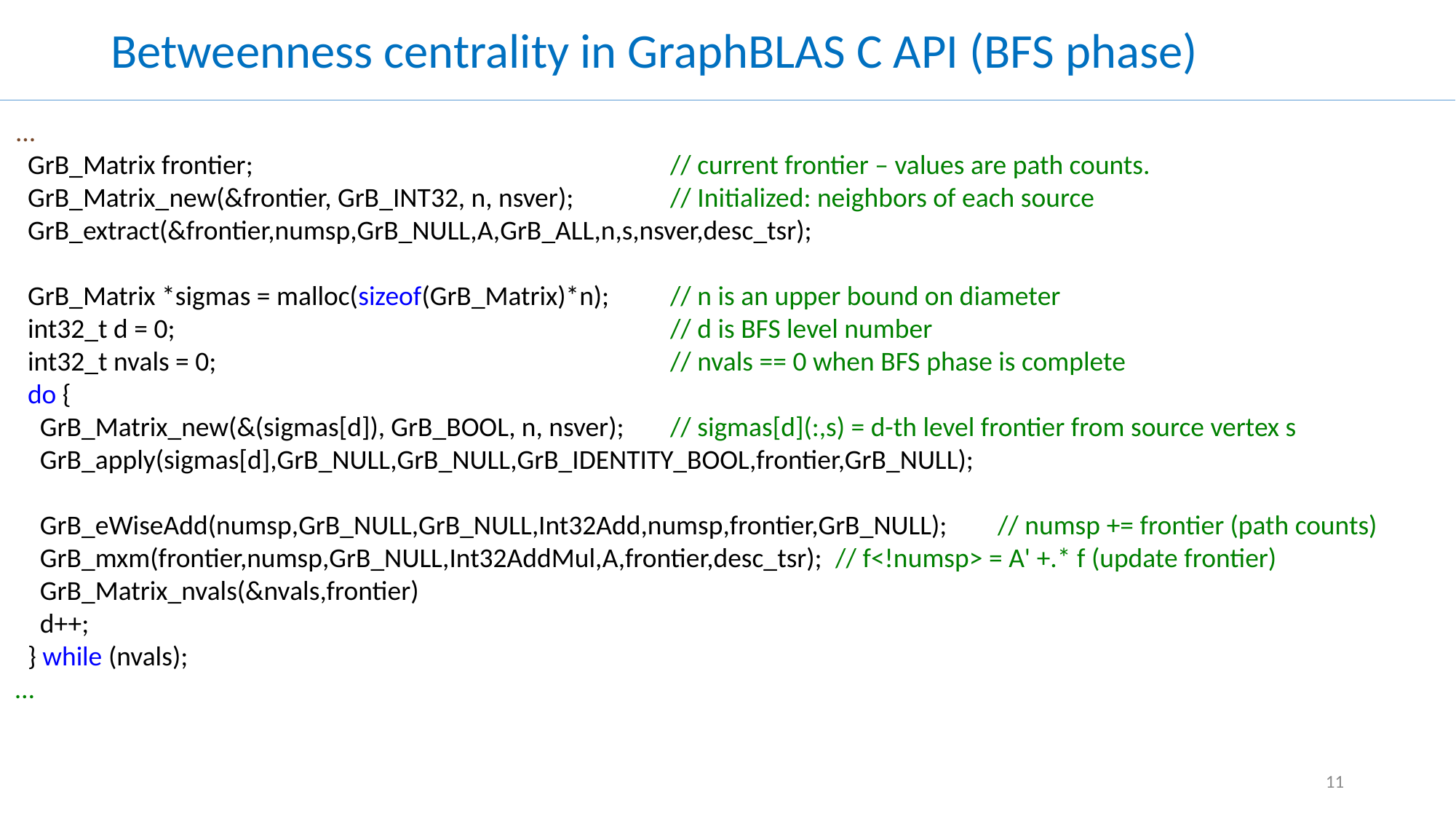

# Betweenness centrality in GraphBLAS C API (BFS phase)
...
  GrB_Matrix frontier;     				// current frontier – values are path counts.
  GrB_Matrix_new(&frontier, GrB_INT32, n, nsver); 	// Initialized: neighbors of each source
  GrB_extract(&frontier,numsp,GrB_NULL,A,GrB_ALL,n,s,nsver,desc_tsr);

  GrB_Matrix *sigmas = malloc(sizeof(GrB_Matrix)*n);     	// n is an upper bound on diameter
  int32_t d = 0;                                  			// d is BFS level number
  int32_t nvals = 0;                              			// nvals == 0 when BFS phase is complete
  do {
    GrB_Matrix_new(&(sigmas[d]), GrB_BOOL, n, nsver);	// sigmas[d](:,s) = d-th level frontier from source vertex s
    GrB_apply(sigmas[d],GrB_NULL,GrB_NULL,GrB_IDENTITY_BOOL,frontier,GrB_NULL);

    GrB_eWiseAdd(numsp,GrB_NULL,GrB_NULL,Int32Add,numsp,frontier,GrB_NULL);	// numsp += frontier (path counts)
    GrB_mxm(frontier,numsp,GrB_NULL,Int32AddMul,A,frontier,desc_tsr);  // f<!numsp> = A' +.* f (update frontier)
    GrB_Matrix_nvals(&nvals,frontier)
    d++;
  } while (nvals);
…

11